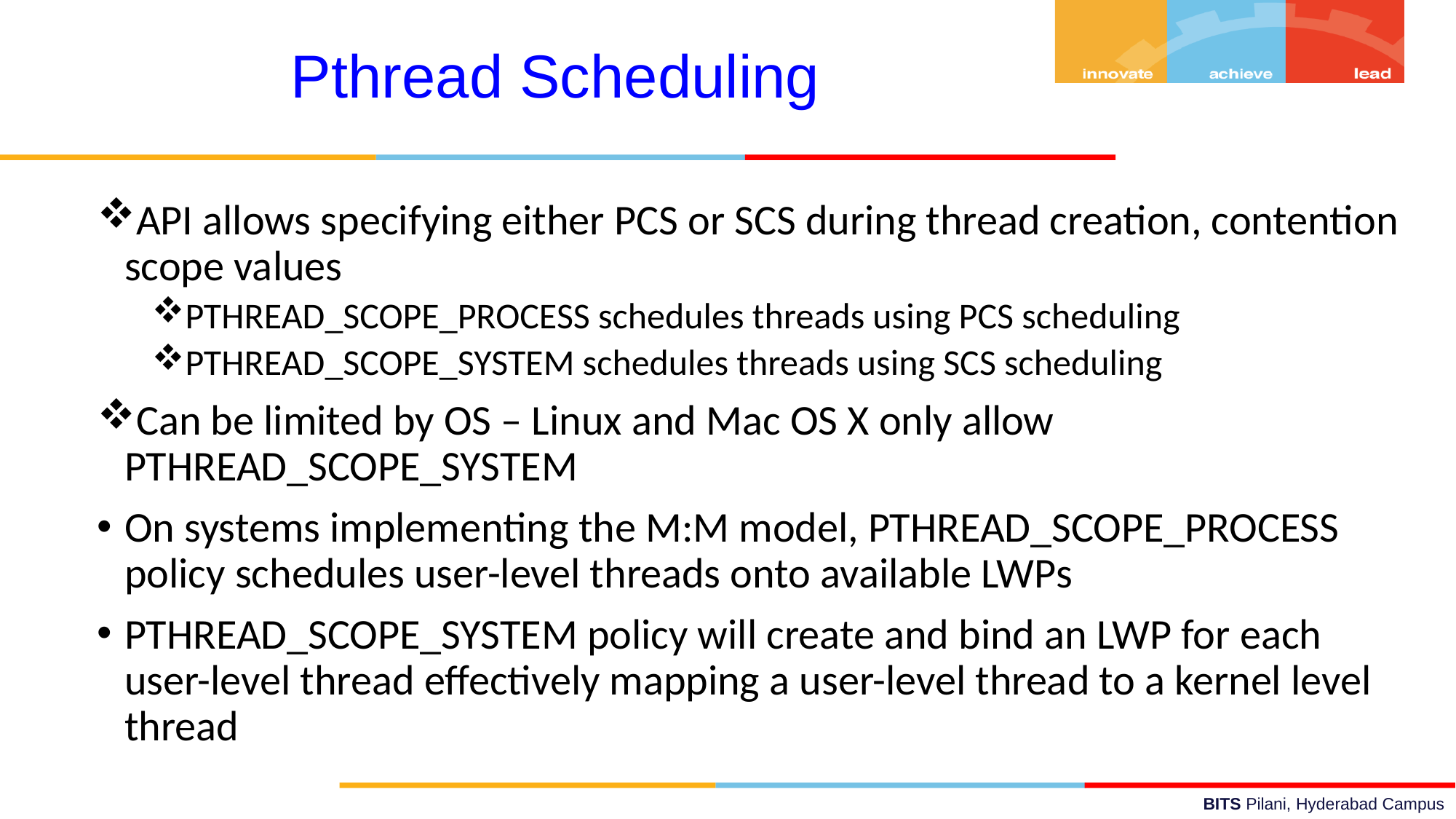

Pthread Scheduling
API allows specifying either PCS or SCS during thread creation, contention scope values
PTHREAD_SCOPE_PROCESS schedules threads using PCS scheduling
PTHREAD_SCOPE_SYSTEM schedules threads using SCS scheduling
Can be limited by OS – Linux and Mac OS X only allow PTHREAD_SCOPE_SYSTEM
On systems implementing the M:M model, PTHREAD_SCOPE_PROCESS policy schedules user-level threads onto available LWPs
PTHREAD_SCOPE_SYSTEM policy will create and bind an LWP for each user-level thread effectively mapping a user-level thread to a kernel level thread